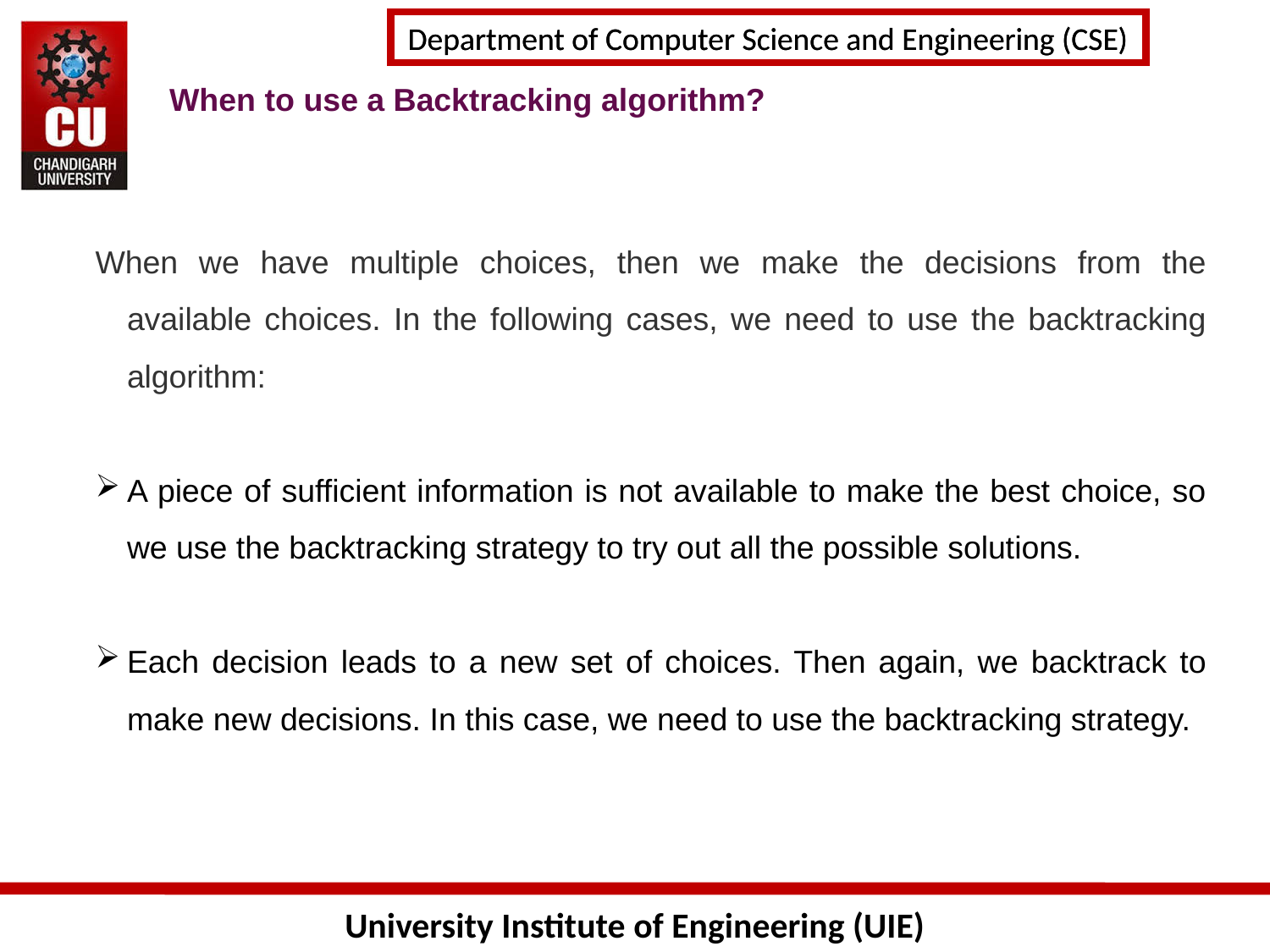

# When to use a Backtracking algorithm?
When we have multiple choices, then we make the decisions from the available choices. In the following cases, we need to use the backtracking algorithm:

A piece of sufficient information is not available to make the best choice, so we use the backtracking strategy to try out all the possible solutions.

Each decision leads to a new set of choices. Then again, we backtrack to make new decisions. In this case, we need to use the backtracking strategy.

46